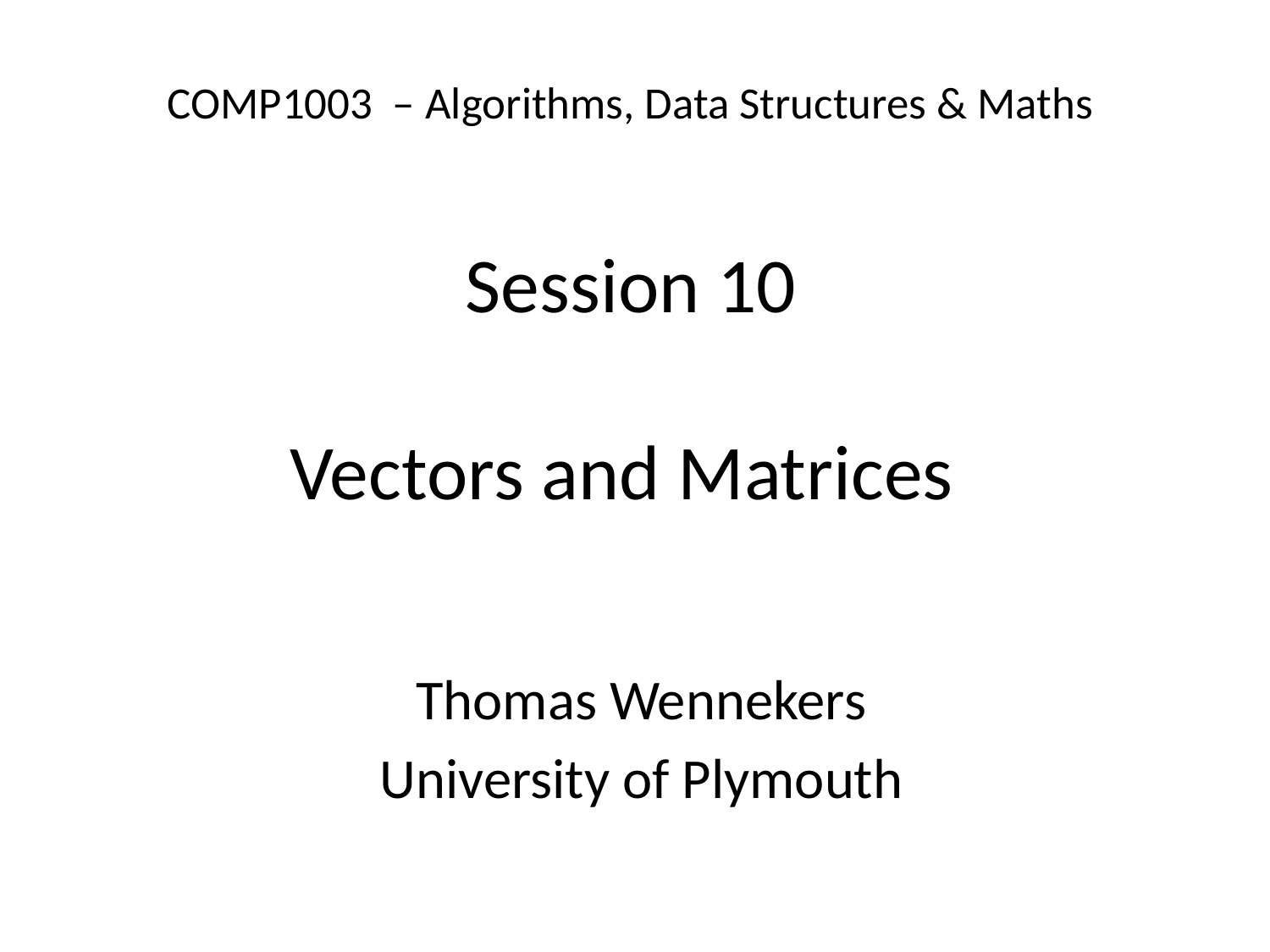

# COMP1003  – Algorithms, Data Structures & Maths Session 10 Vectors and Matrices
Thomas Wennekers
University of Plymouth